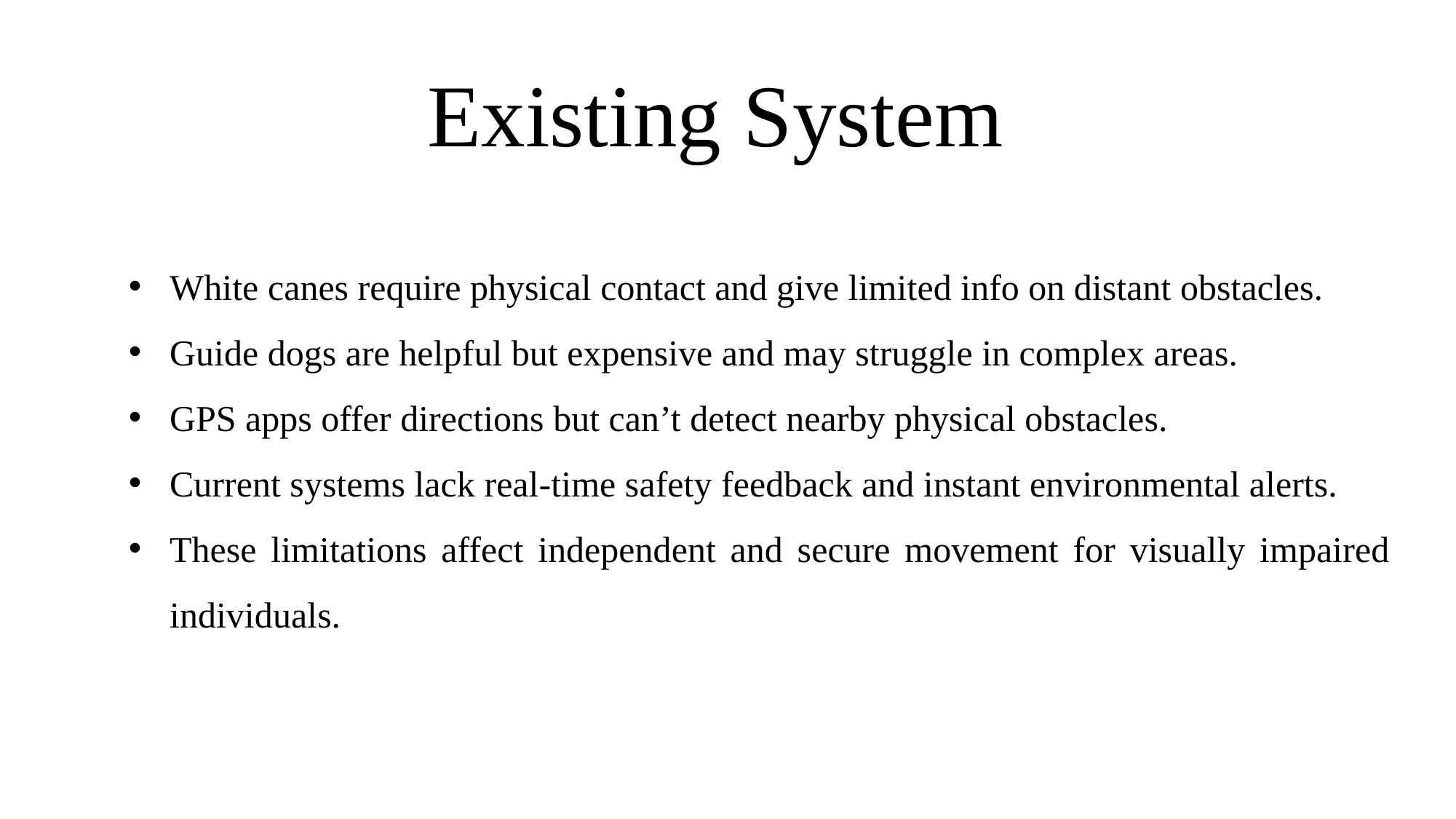

# Existing System

White canes require physical contact and give limited info on distant obstacles.
Guide dogs are helpful but expensive and may struggle in complex areas.
GPS apps offer directions but can’t detect nearby physical obstacles.
Current systems lack real-time safety feedback and instant environmental alerts.
These limitations affect independent and secure movement for visually impaired individuals.